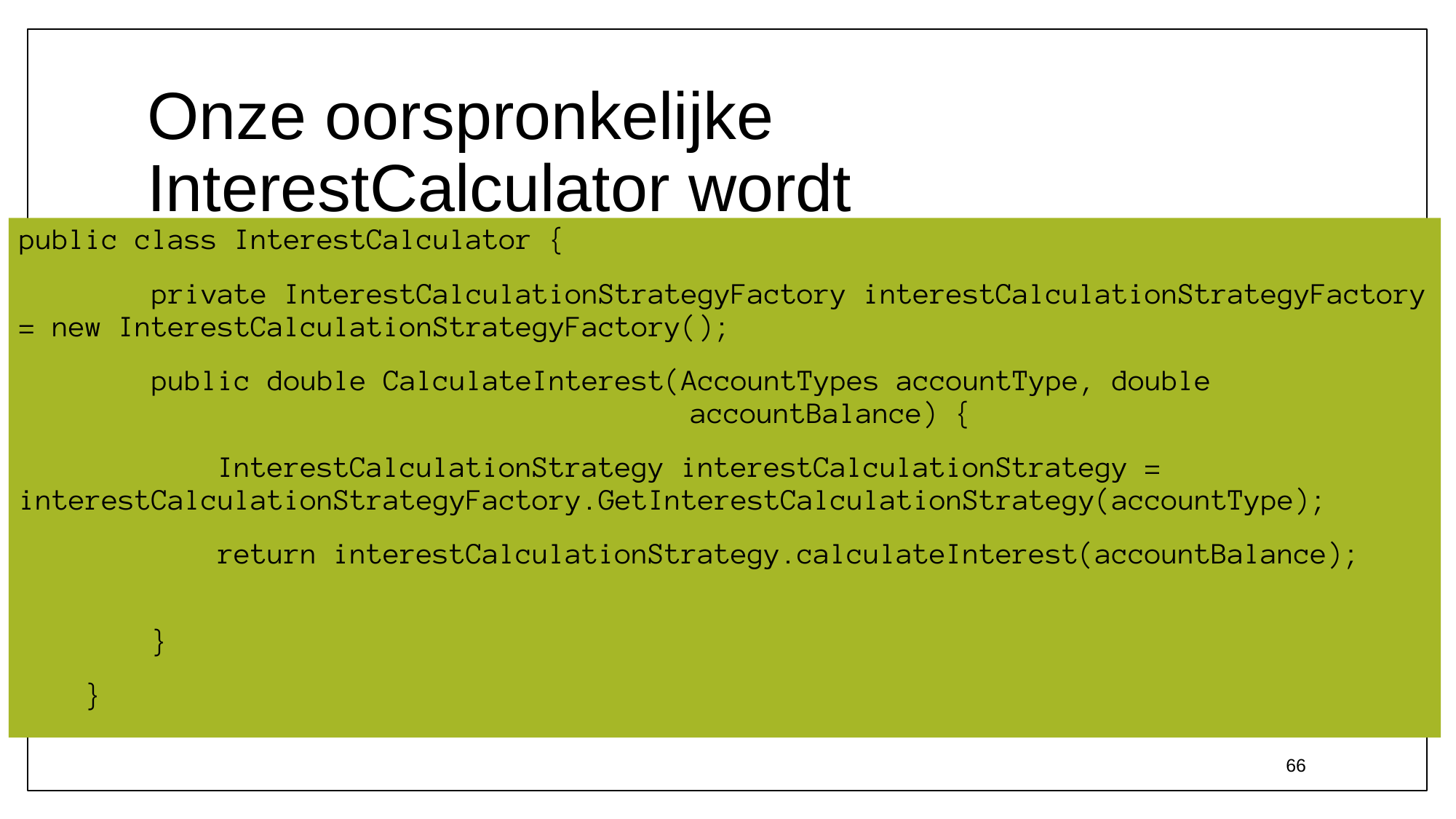

# Onze oorspronkelijke InterestCalculator wordt
public class InterestCalculator {
        private InterestCalculationStrategyFactory interestCalculationStrategyFactory = new InterestCalculationStrategyFactory();
        public double CalculateInterest(AccountTypes accountType, double 							 accountBalance) {
            InterestCalculationStrategy interestCalculationStrategy = interestCalculationStrategyFactory.GetInterestCalculationStrategy(accountType);
            return interestCalculationStrategy.calculateInterest(accountBalance);
        }
    }
66